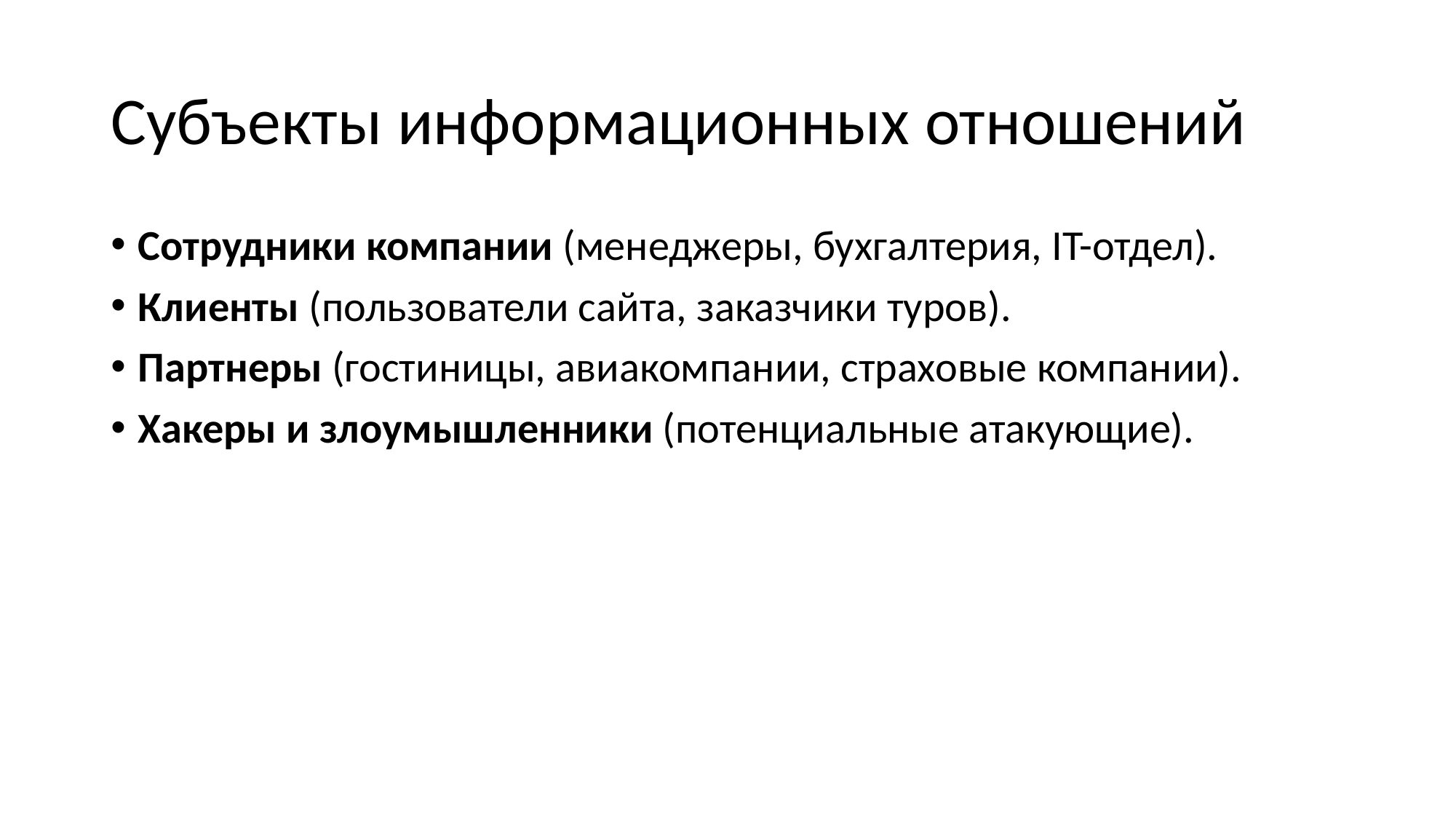

# Субъекты информационных отношений
Сотрудники компании (менеджеры, бухгалтерия, IT-отдел).
Клиенты (пользователи сайта, заказчики туров).
Партнеры (гостиницы, авиакомпании, страховые компании).
Хакеры и злоумышленники (потенциальные атакующие).